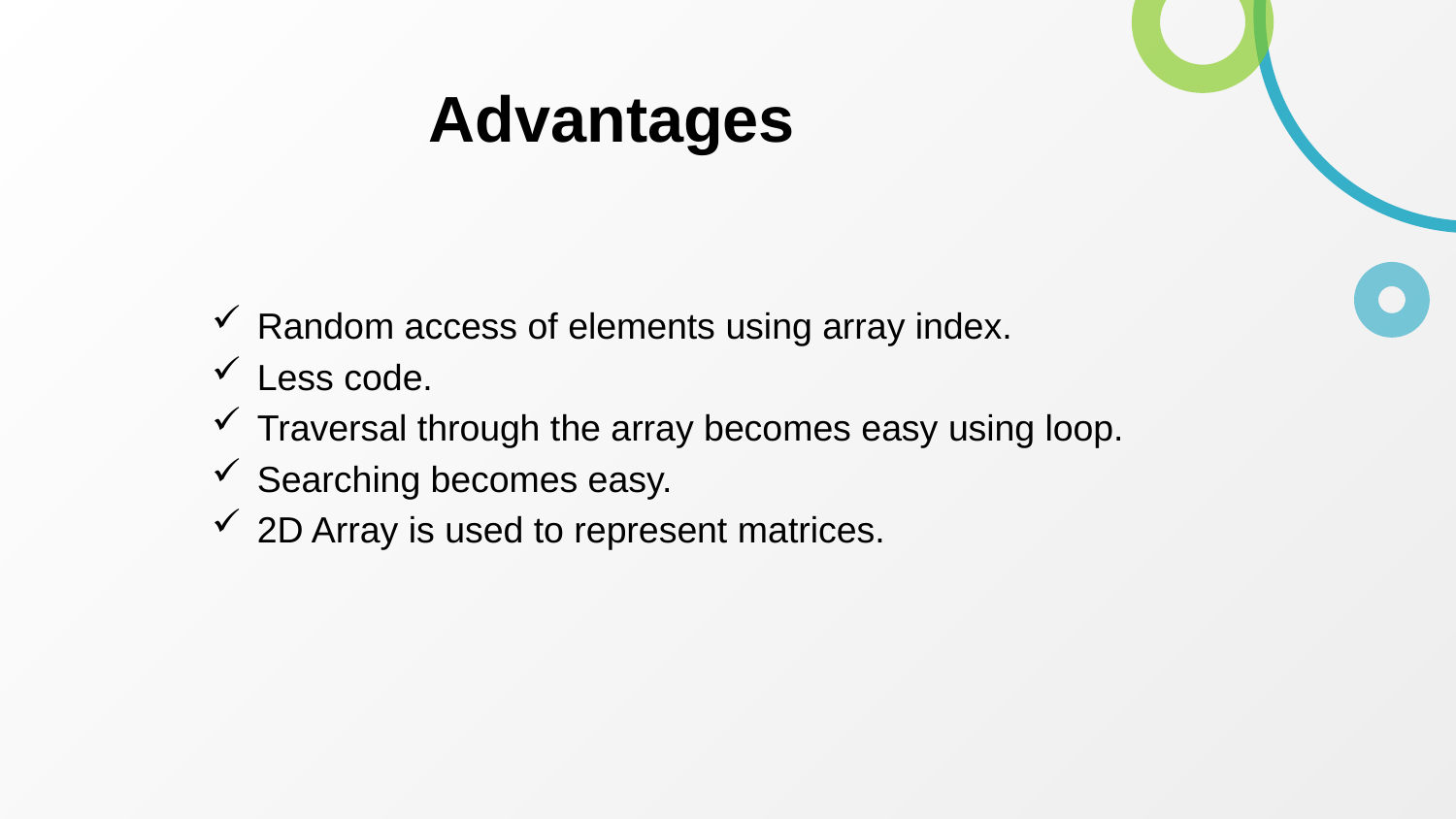

# Advantages
Random access of elements using array index.
Less code.
Traversal through the array becomes easy using loop.
Searching becomes easy.
2D Array is used to represent matrices.